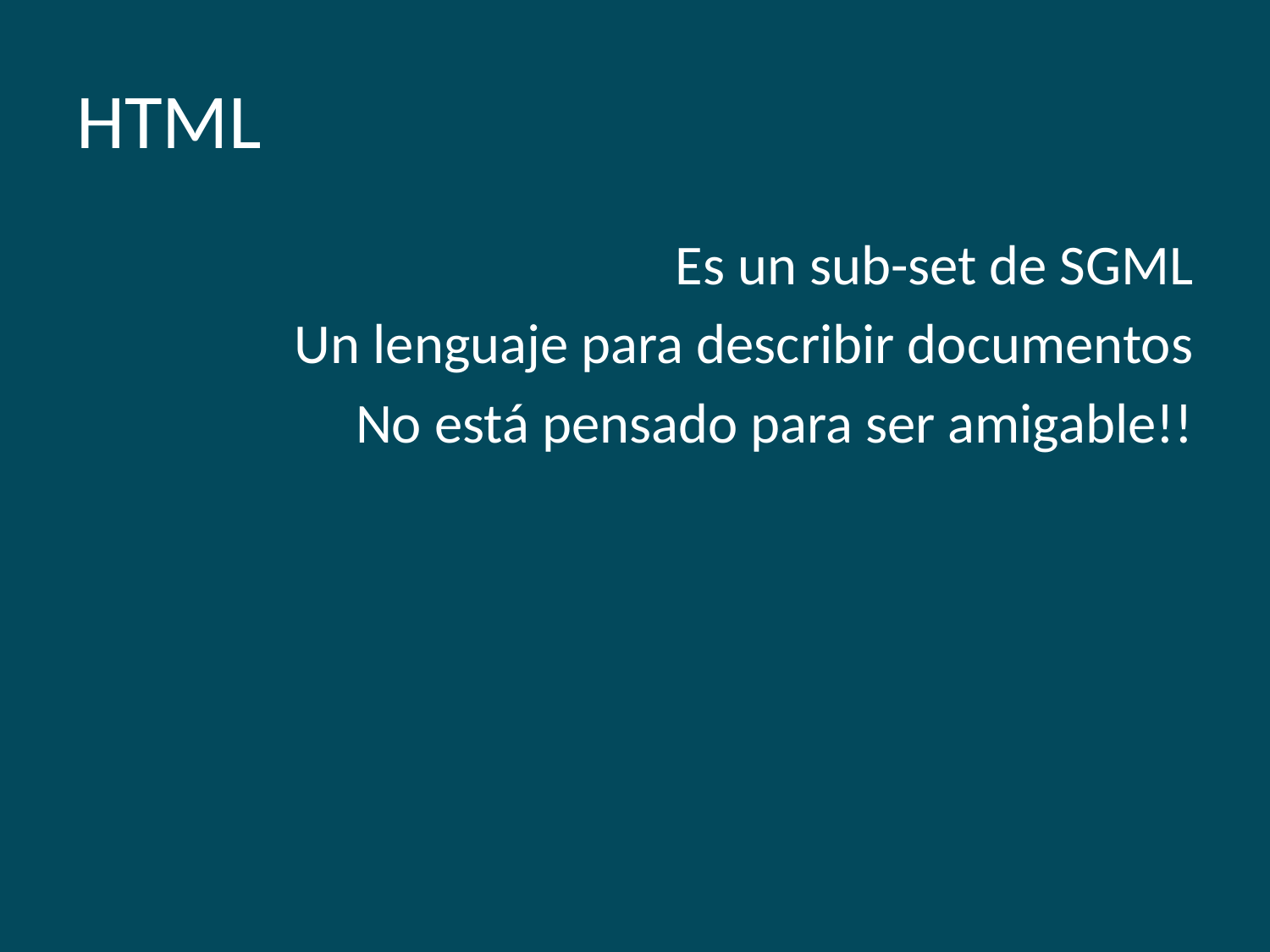

# HTML
Es un sub-set de SGML
Un lenguaje para describir documentos
No está pensado para ser amigable!!